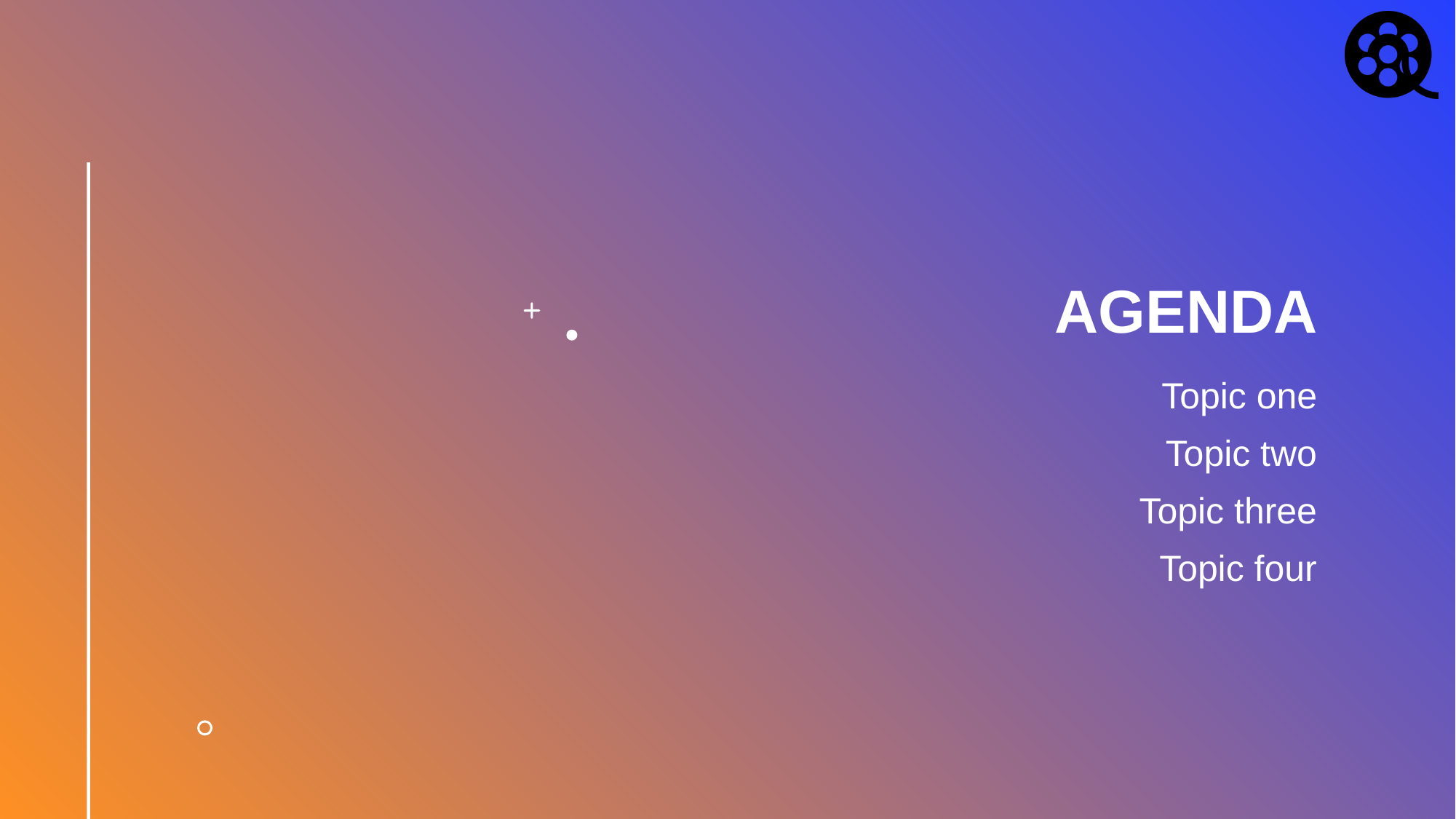

# Agenda
Topic one
	Topic two
Topic three
Topic four